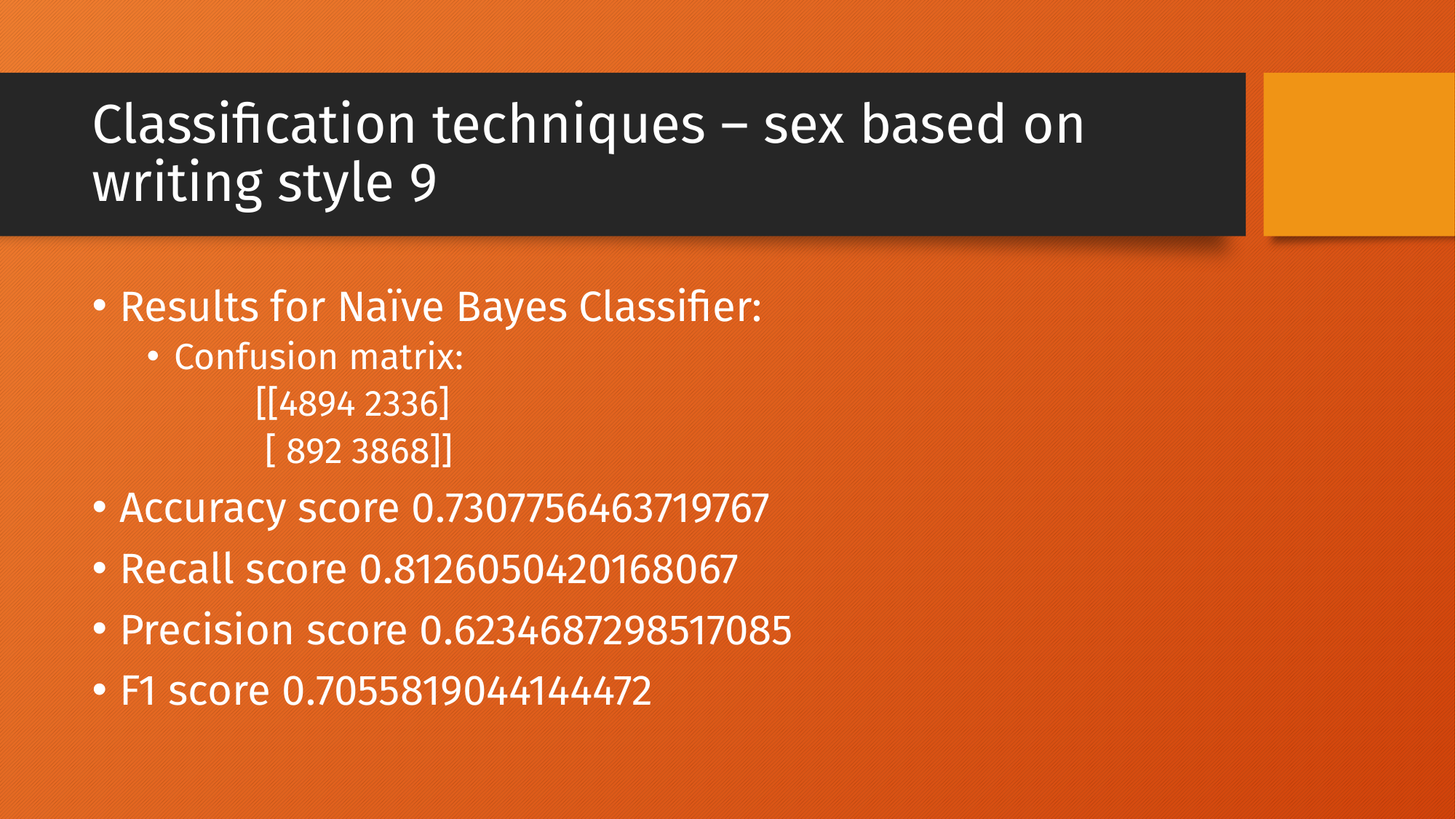

# Classification techniques – sex based on writing style 9
Results for Naïve Bayes Classifier:
Confusion matrix:
	[[4894 2336]
 	 [ 892 3868]]
Accuracy score 0.7307756463719767
Recall score 0.8126050420168067
Precision score 0.6234687298517085
F1 score 0.7055819044144472